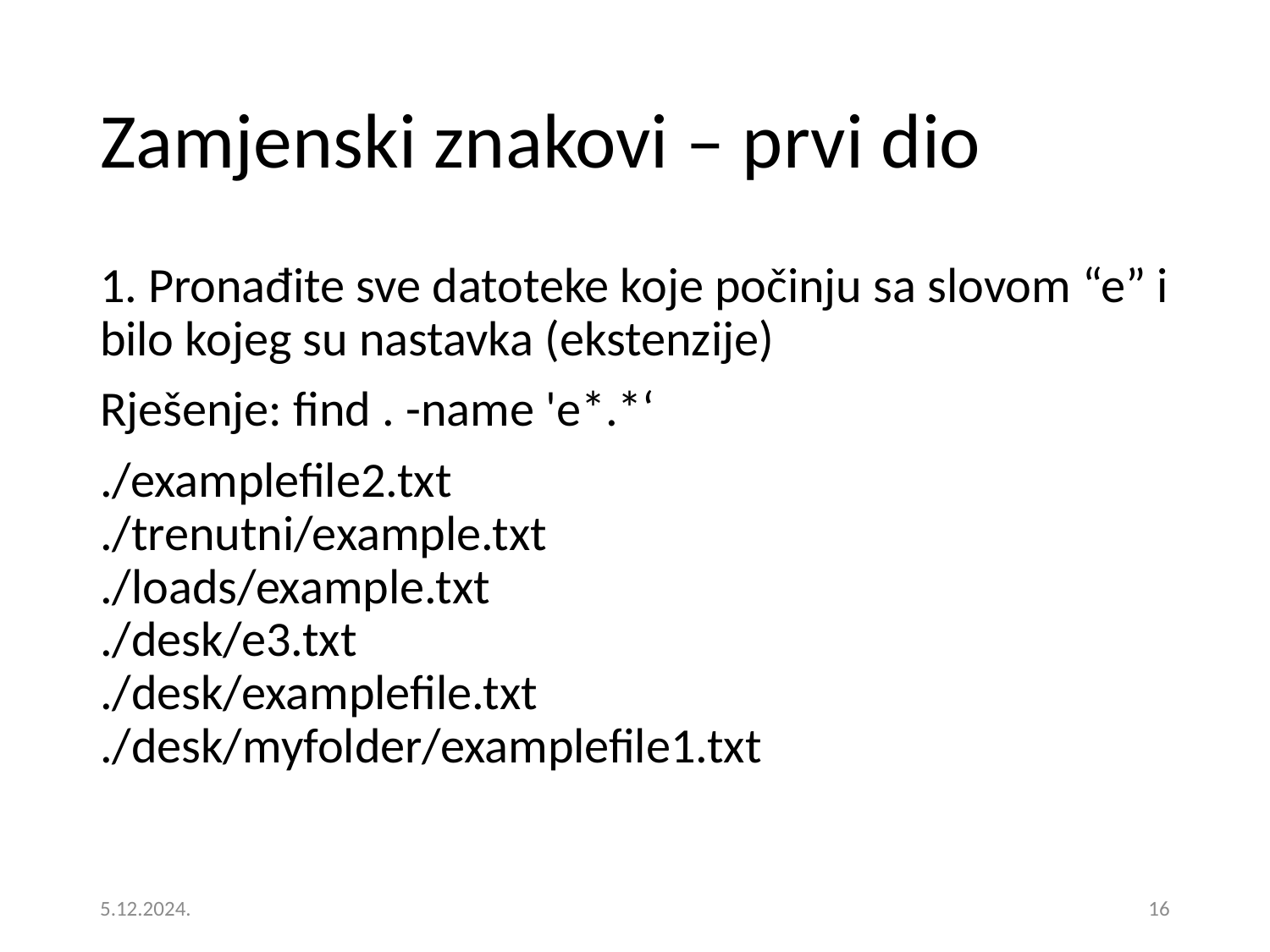

# Zamjenski znakovi – prvi dio
1. Pronađite sve datoteke koje počinju sa slovom “e” i bilo kojeg su nastavka (ekstenzije)
Rješenje: find . -name 'e*.*‘
./examplefile2.txt
./trenutni/example.txt
./loads/example.txt
./desk/e3.txt
./desk/examplefile.txt
./desk/myfolder/examplefile1.txt
5.12.2024.
16